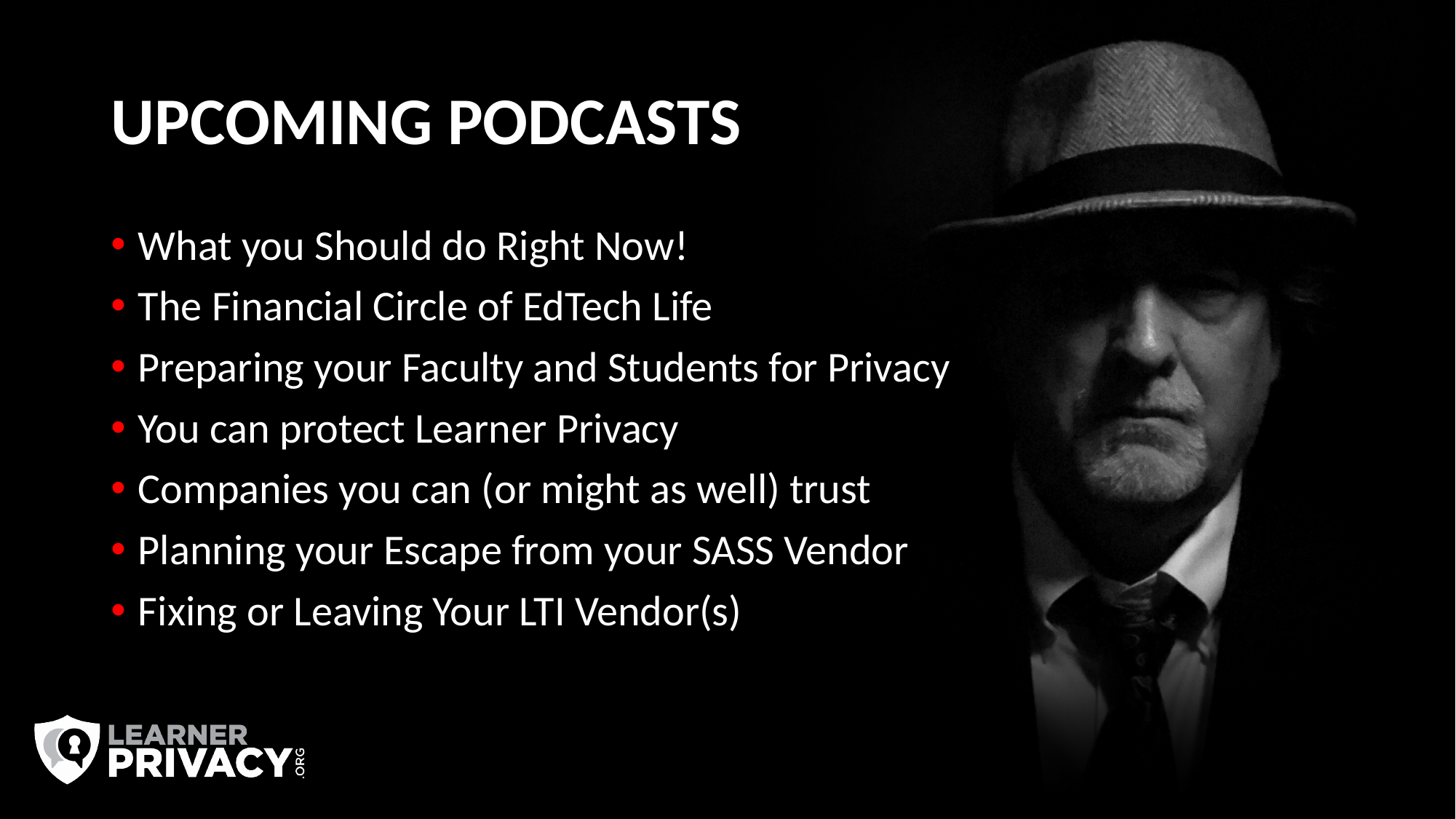

# UPCOMING PODCASTS
What you Should do Right Now!
The Financial Circle of EdTech Life
Preparing your Faculty and Students for Privacy
You can protect Learner Privacy
Companies you can (or might as well) trust
Planning your Escape from your SASS Vendor
Fixing or Leaving Your LTI Vendor(s)